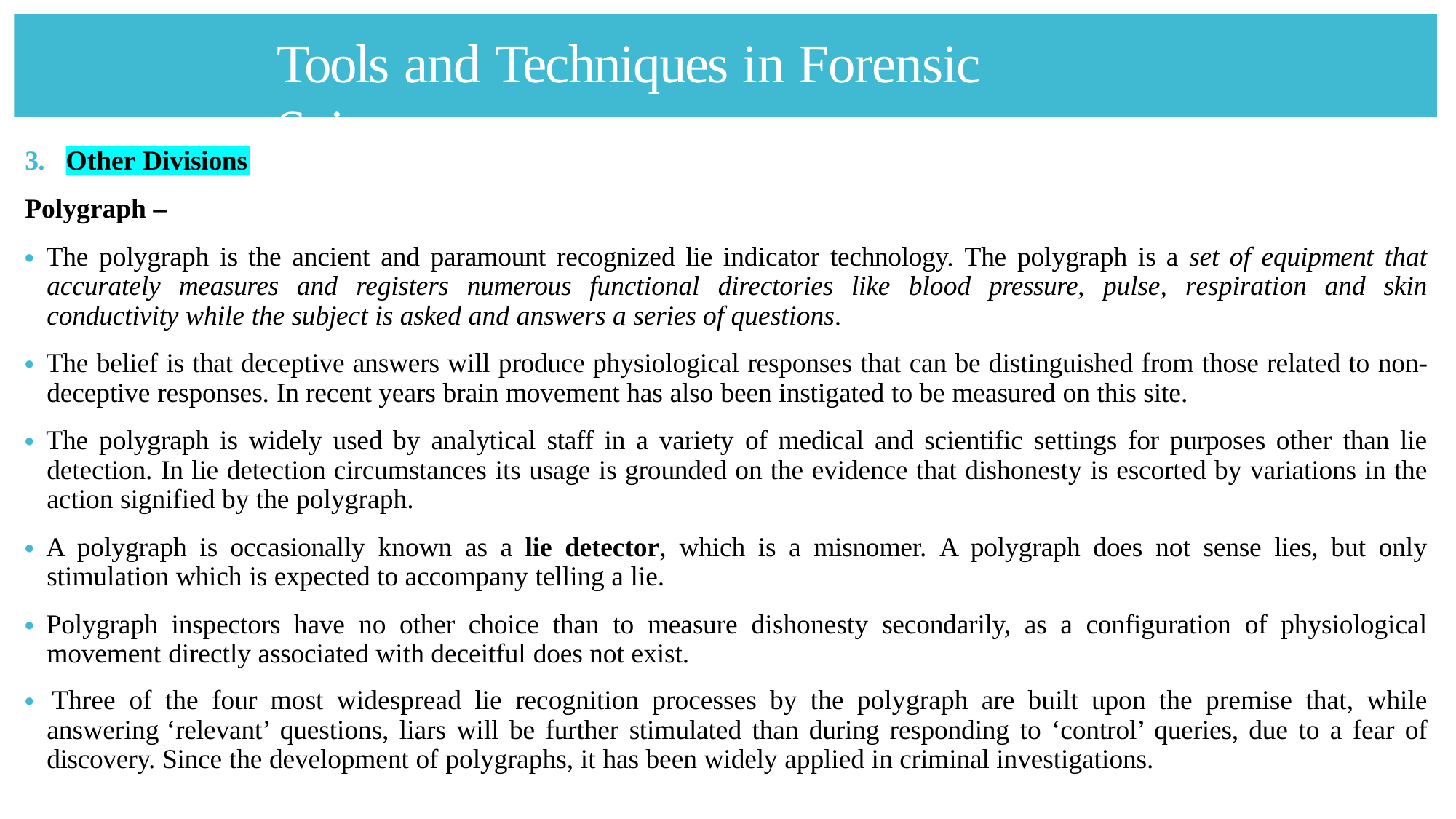

# Tools and Techniques in Forensic Sciences
3.
Other Divisions
Polygraph –
🞄 The polygraph is the ancient and paramount recognized lie indicator technology. The polygraph is a set of equipment that accurately measures and registers numerous functional directories like blood pressure, pulse, respiration and skin conductivity while the subject is asked and answers a series of questions.
🞄 The belief is that deceptive answers will produce physiological responses that can be distinguished from those related to non- deceptive responses. In recent years brain movement has also been instigated to be measured on this site.
🞄 The polygraph is widely used by analytical staff in a variety of medical and scientific settings for purposes other than lie detection. In lie detection circumstances its usage is grounded on the evidence that dishonesty is escorted by variations in the action signified by the polygraph.
🞄 A polygraph is occasionally known as a lie detector, which is a misnomer. A polygraph does not sense lies, but only stimulation which is expected to accompany telling a lie.
🞄 Polygraph inspectors have no other choice than to measure dishonesty secondarily, as a configuration of physiological movement directly associated with deceitful does not exist.
🞄 Three of the four most widespread lie recognition processes by the polygraph are built upon the premise that, while answering ‘relevant’ questions, liars will be further stimulated than during responding to ‘control’ queries, due to a fear of discovery. Since the development of polygraphs, it has been widely applied in criminal investigations.